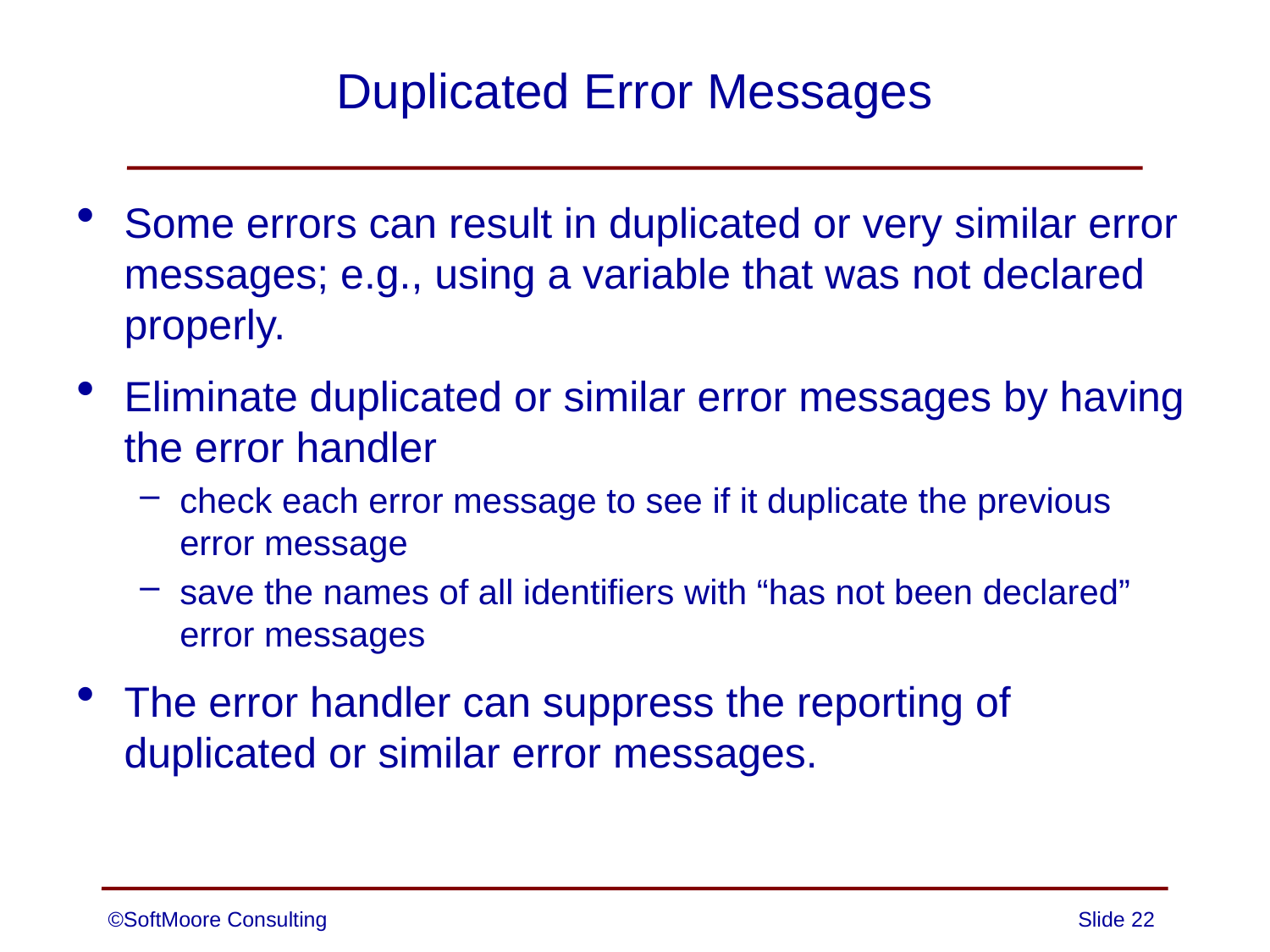

# Duplicated Error Messages
Some errors can result in duplicated or very similar error messages; e.g., using a variable that was not declared properly.
Eliminate duplicated or similar error messages by having the error handler
check each error message to see if it duplicate the previous error message
save the names of all identifiers with “has not been declared” error messages
The error handler can suppress the reporting of duplicated or similar error messages.
©SoftMoore Consulting
Slide 22